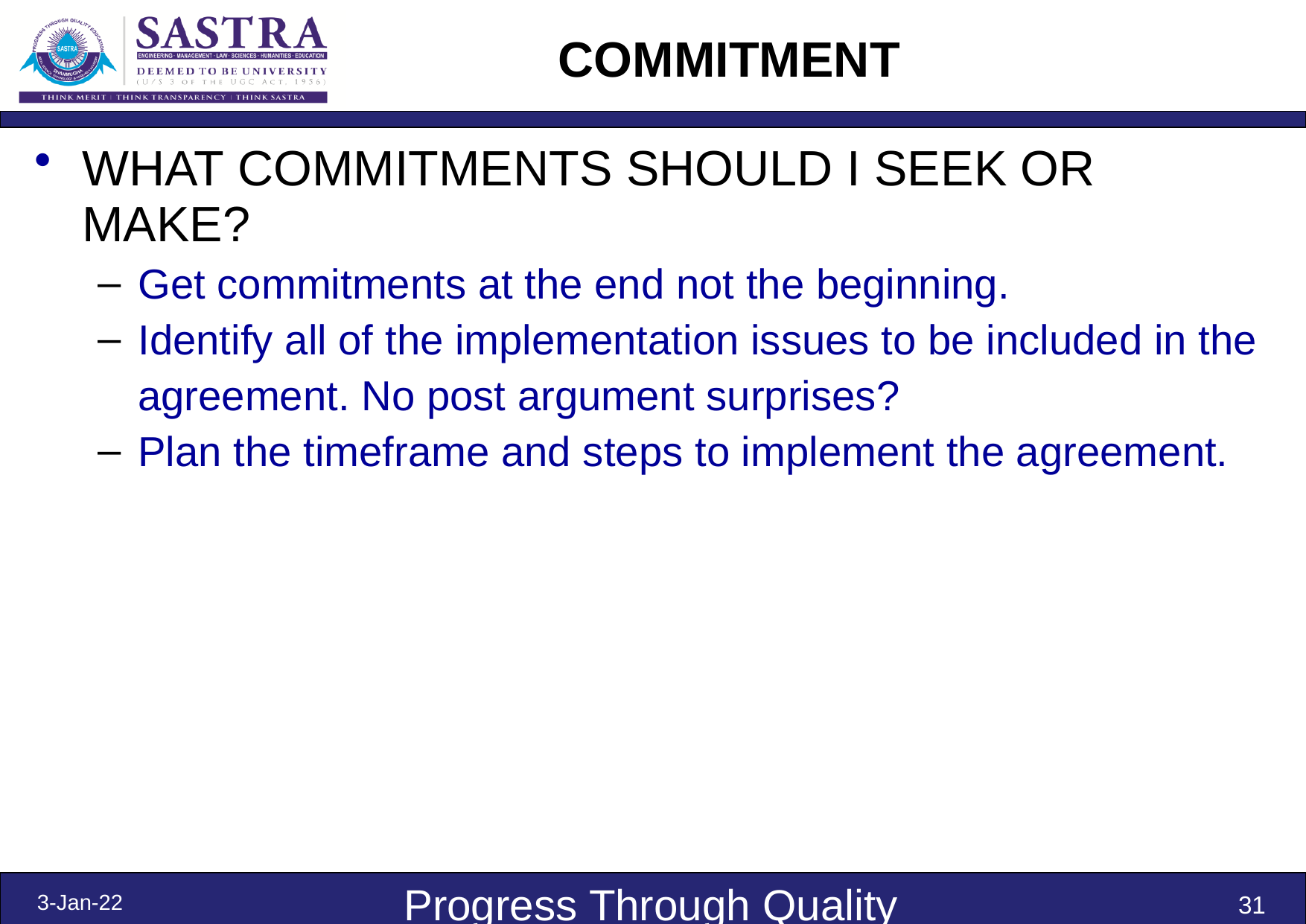

# COMMITMENT
WHAT COMMITMENTS SHOULD I SEEK OR MAKE?
Get commitments at the end not the beginning.
Identify all of the implementation issues to be included in the agreement. No post argument surprises?
Plan the timeframe and steps to implement the agreement.
3-Jan-22
31